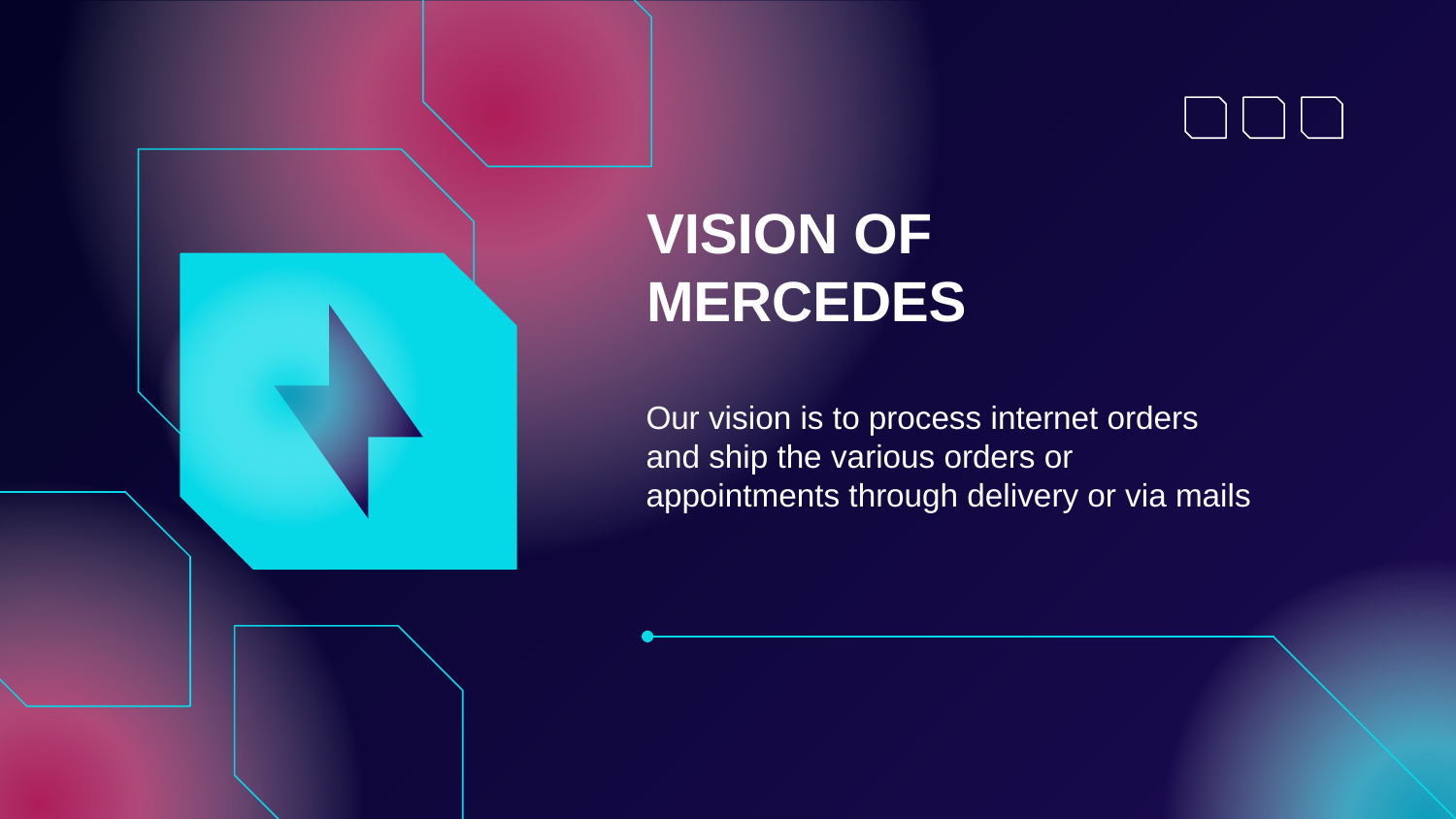

# VISION OF MERCEDES

Our vision is to process internet orders and ship the various orders or appointments through delivery or via mails